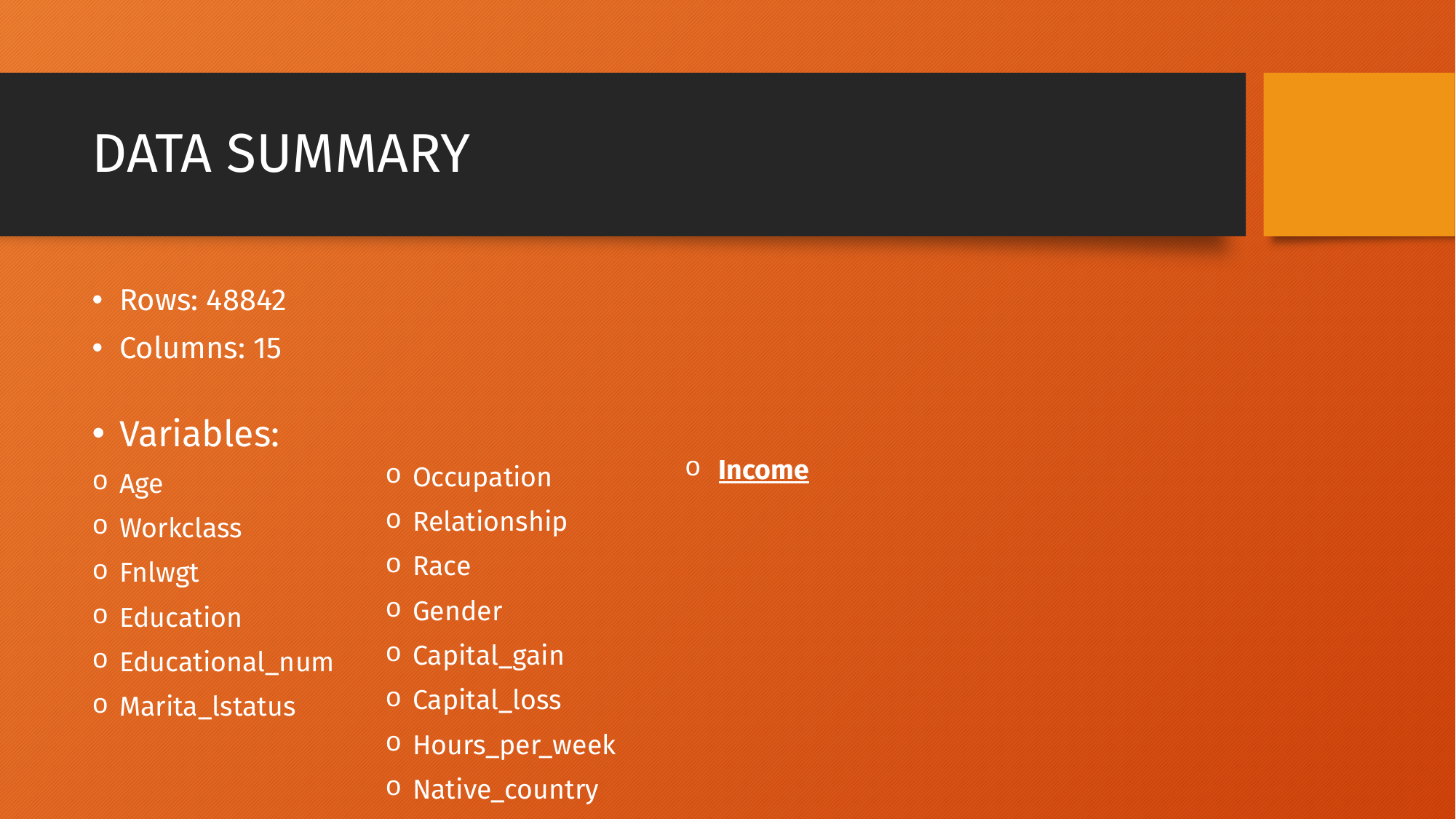

# DATA SUMMARY
Rows: 48842
Columns: 15
Variables:
Age
Workclass
Fnlwgt
Education
Educational_num
Marita_lstatus

Occupation
Relationship
Race
Gender
Capital_gain
Capital_loss
Hours_per_week
Native_country
Income